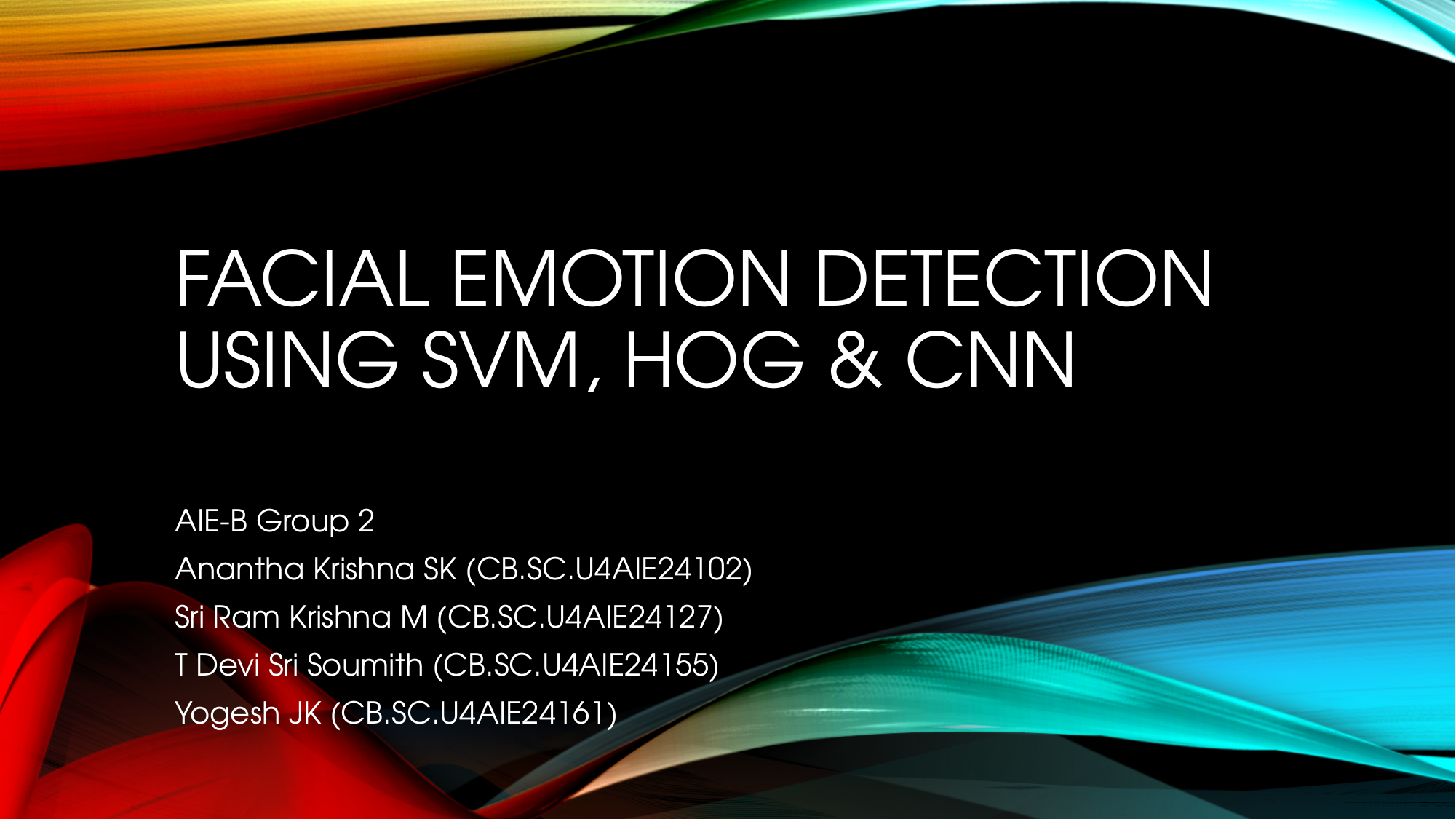

# Facial emotion detection using svm, hog & cnn
AIE-B Group 2
Anantha Krishna SK (CB.SC.U4AIE24102)
Sri Ram Krishna M (CB.SC.U4AIE24127)
T Devi Sri Soumith (CB.SC.U4AIE24155)
Yogesh JK (CB.SC.U4AIE24161)